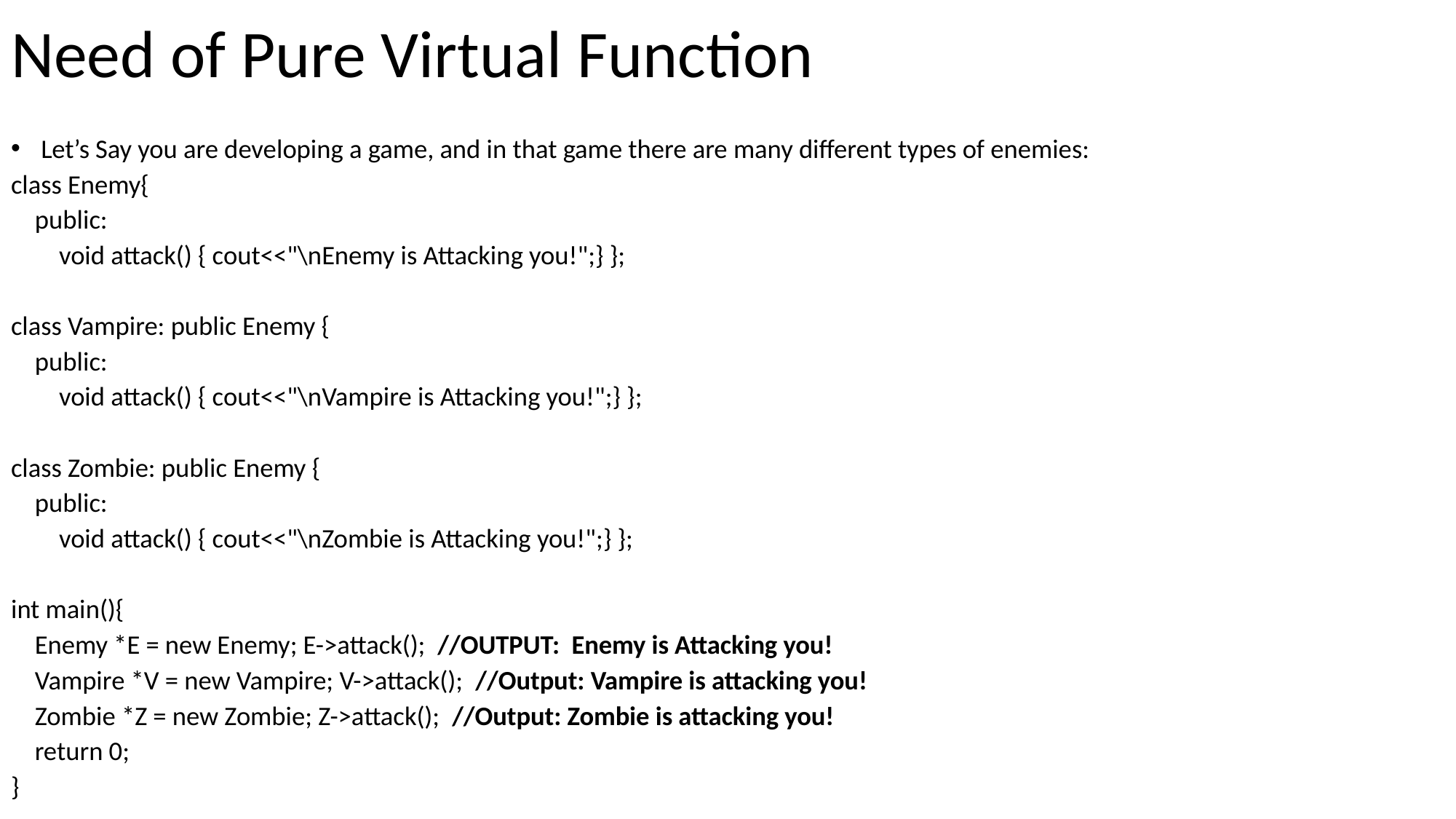

# Need of Pure Virtual Function
Let’s Say you are developing a game, and in that game there are many different types of enemies:
class Enemy{
    public:
        void attack() { cout<<"\nEnemy is Attacking you!";} };

class Vampire: public Enemy {
    public:
        void attack() { cout<<"\nVampire is Attacking you!";} };

class Zombie: public Enemy {
    public:
        void attack() { cout<<"\nZombie is Attacking you!";} };

int main(){
    Enemy *E = new Enemy; E->attack();  //OUTPUT:  Enemy is Attacking you!
    Vampire *V = new Vampire; V->attack();  //Output: Vampire is attacking you!
    Zombie *Z = new Zombie; Z->attack();  //Output: Zombie is attacking you!
    return 0;
}